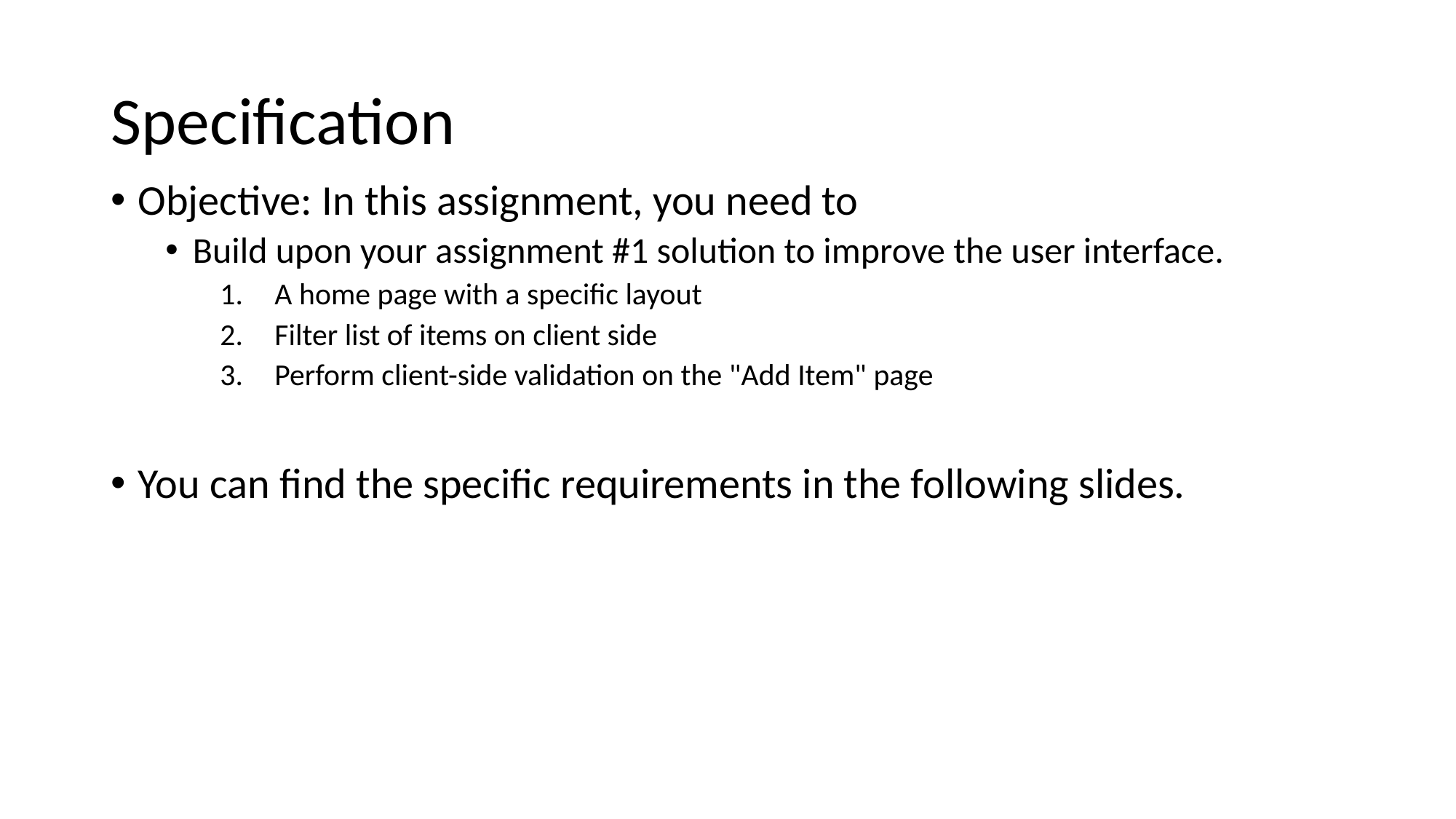

# Specification
Objective: In this assignment, you need to
Build upon your assignment #1 solution to improve the user interface.
A home page with a specific layout
Filter list of items on client side
Perform client-side validation on the "Add Item" page

You can find the specific requirements in the following slides.